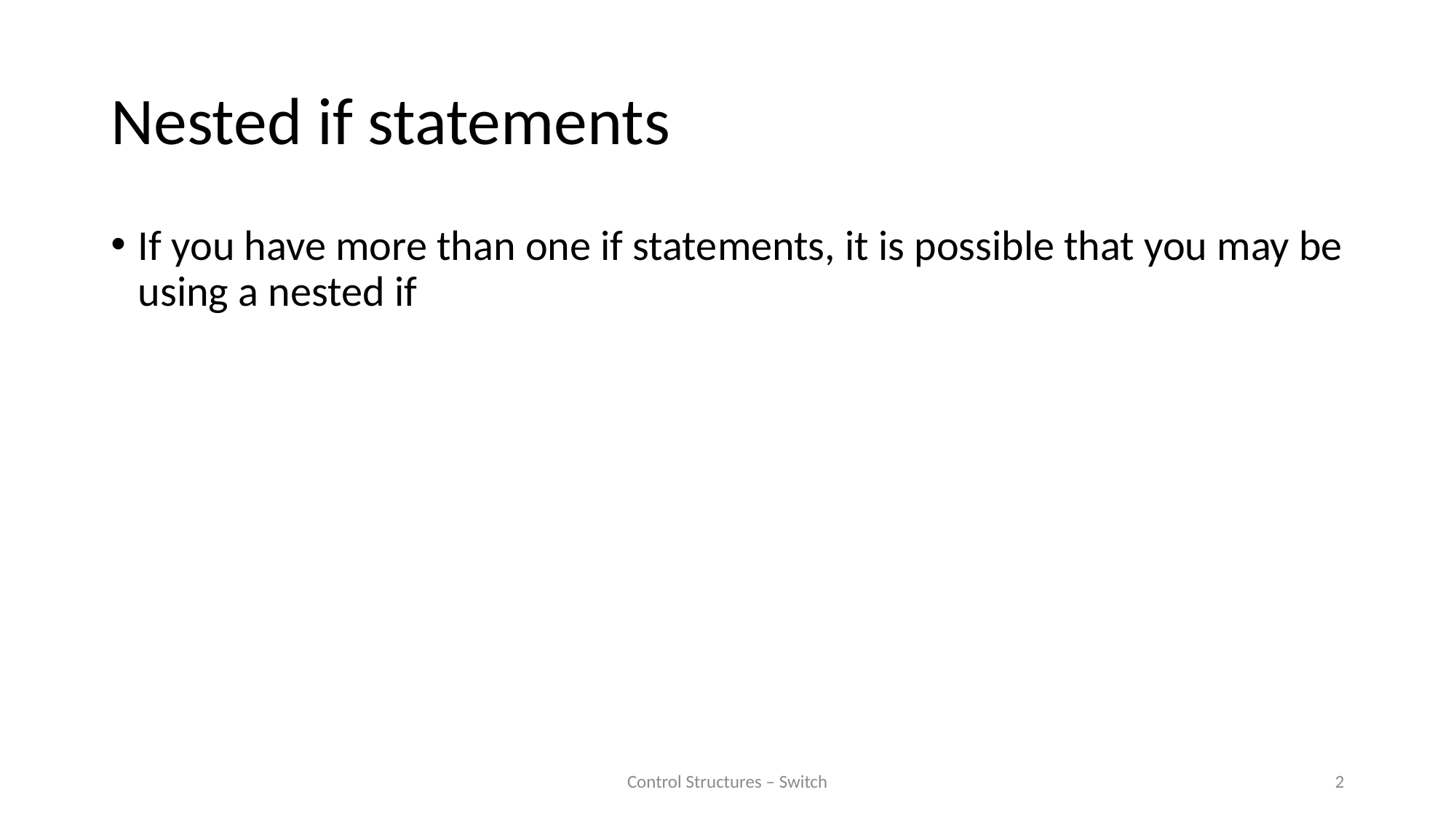

# Nested if statements
If you have more than one if statements, it is possible that you may be using a nested if
Control Structures – Switch
2